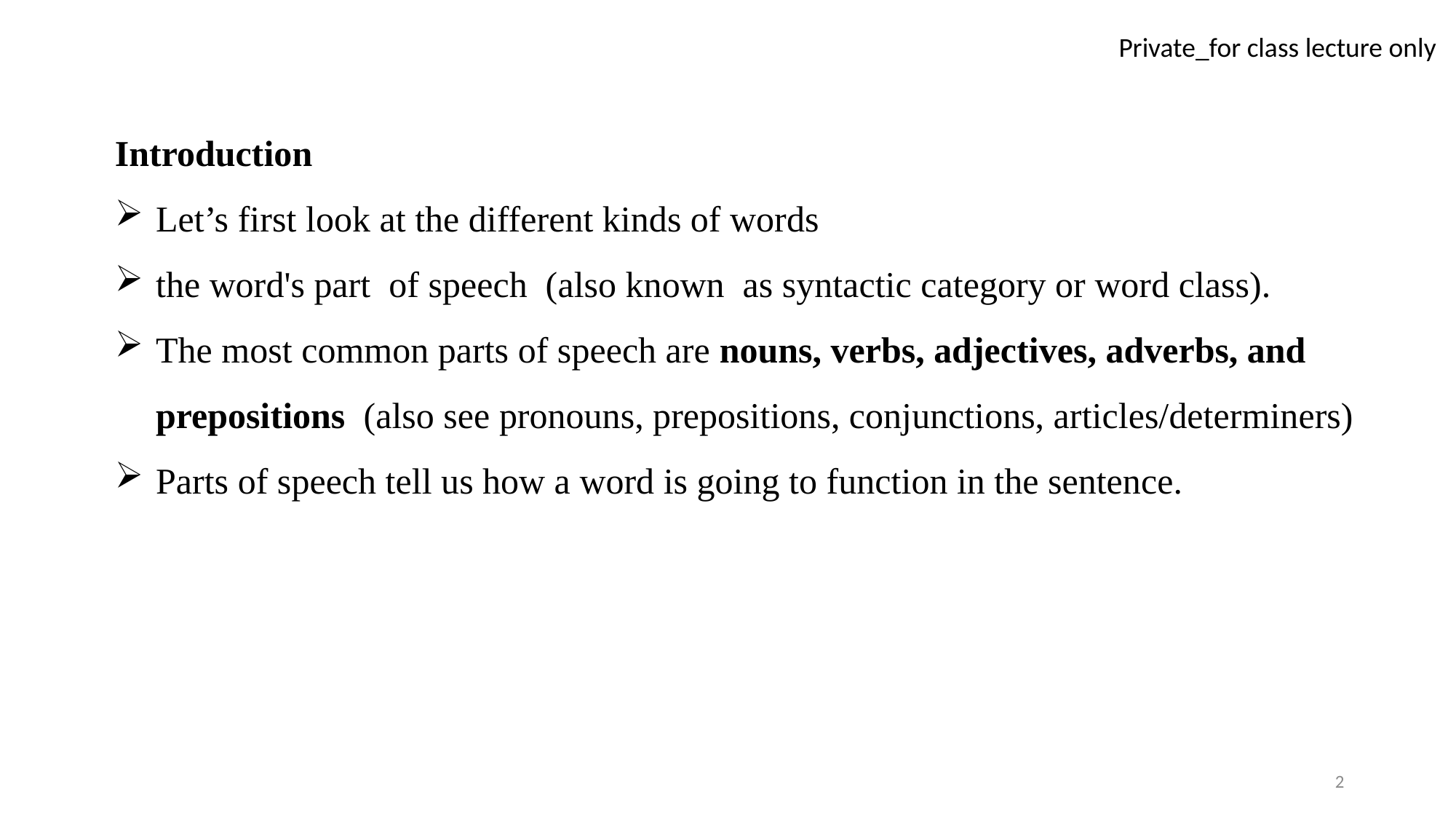

Introduction
Let’s first look at the different kinds of words
the word's part  of speech  (also known  as syntactic category or word class).
The most common parts of speech are nouns, verbs, adjectives, adverbs, and prepositions  (also see pronouns, prepositions, conjunctions, articles/determiners)
Parts of speech tell us how a word is going to function in the sentence.

2